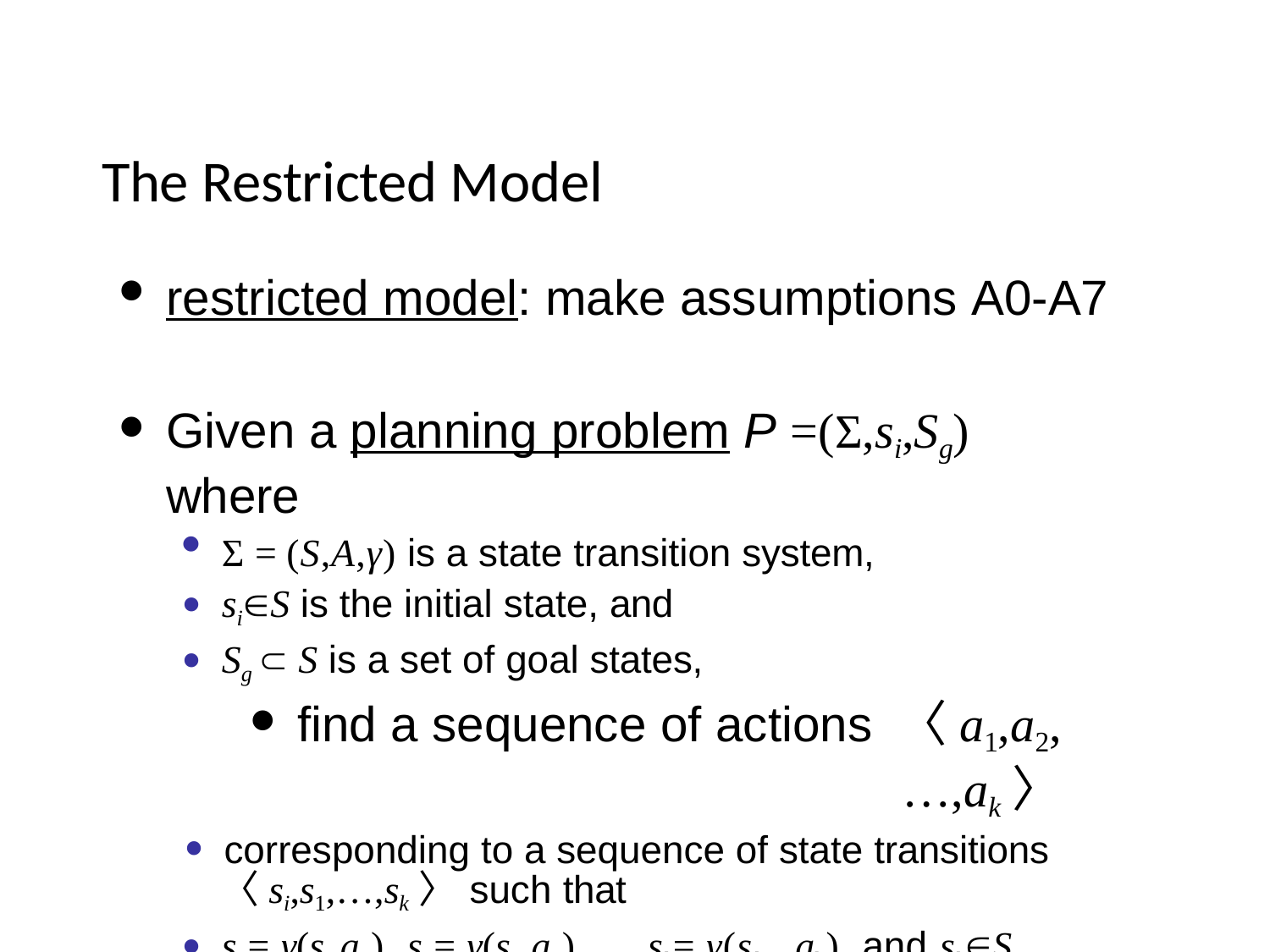

# The Restricted Model
restricted model: make assumptions A0-A7

Given a planning problem P =(Σ,si,Sg) where
Σ = (S,A,γ) is a state transition system,
si∈S is the initial state, and
Sg ⊂ S is a set of goal states,
find a sequence of actions 〈a1,a2,…,ak〉
corresponding to a sequence of state transitions
〈si,s1,…,sk〉 such that
s1= γ(si,a1), s2= γ(s1,a2),…, sk= γ(sk-1,ak), and sk∈Sg.